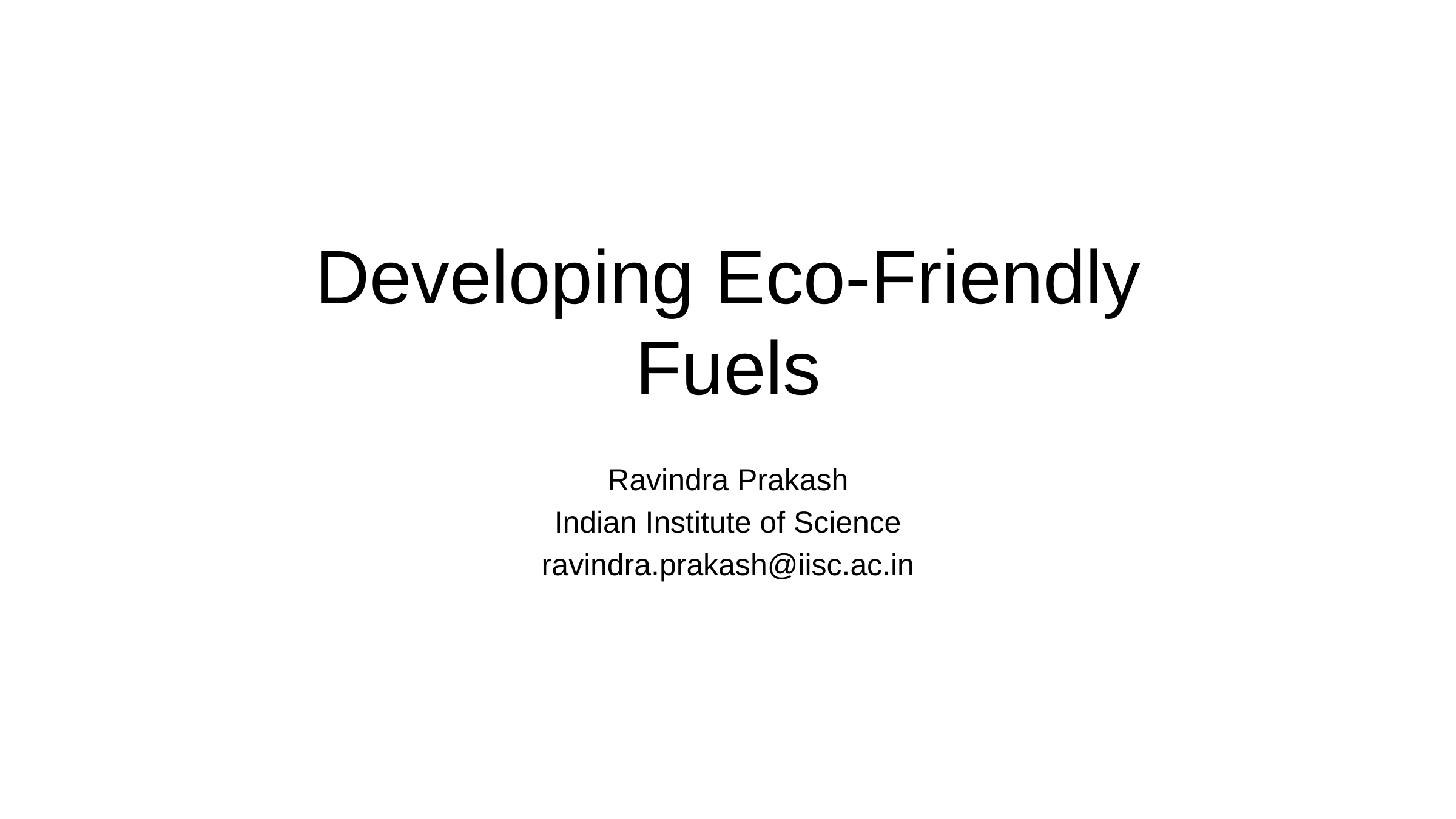

# Developing Eco-Friendly Fuels
Ravindra Prakash
Indian Institute of Science
ravindra.prakash@iisc.ac.in